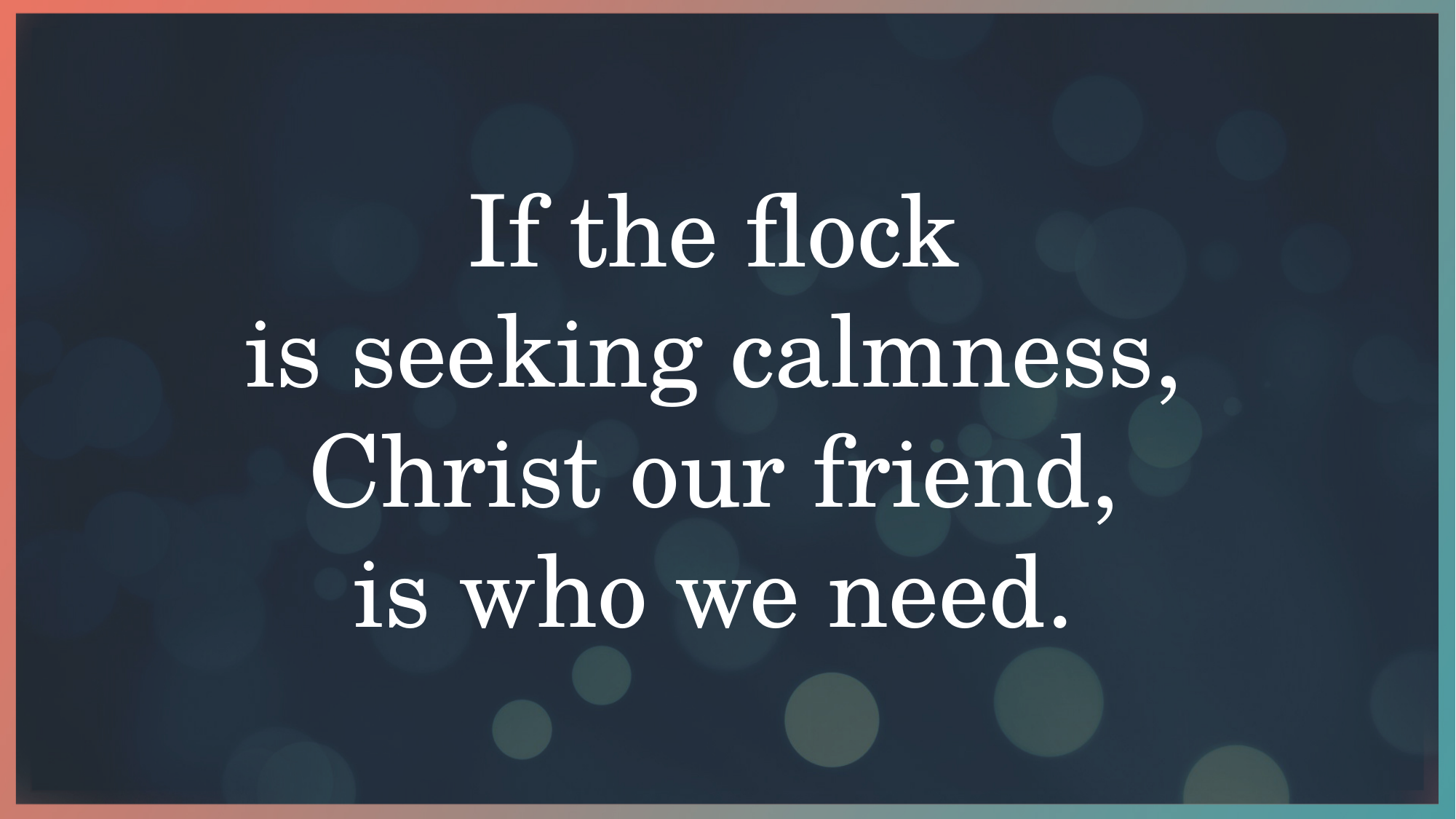

If the flock
is seeking calmness,
Christ our friend,
is who we need.